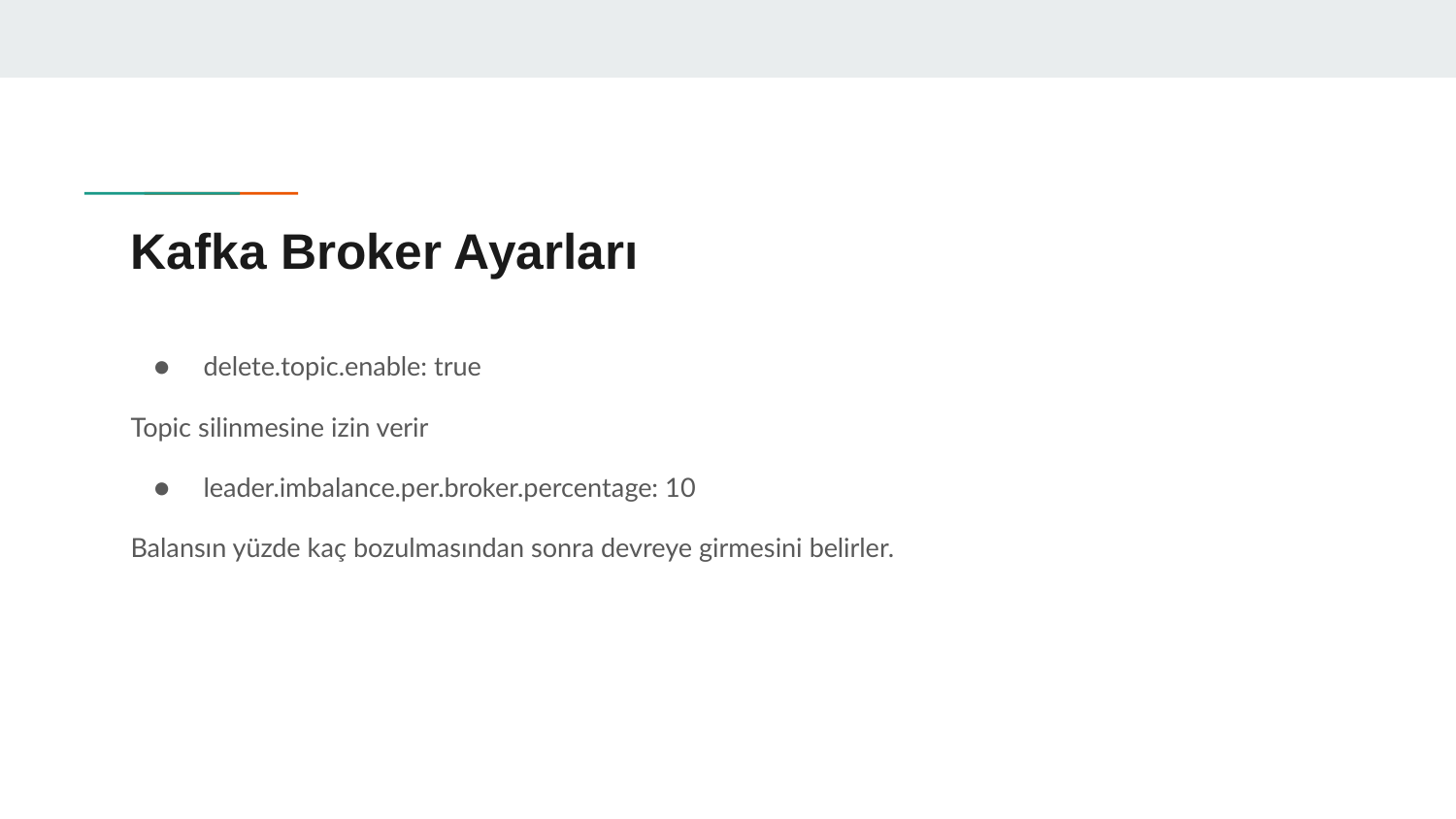

# Kafka Broker Ayarları
delete.topic.enable: true
Topic silinmesine izin verir
leader.imbalance.per.broker.percentage: 10
Balansın yüzde kaç bozulmasından sonra devreye girmesini belirler.